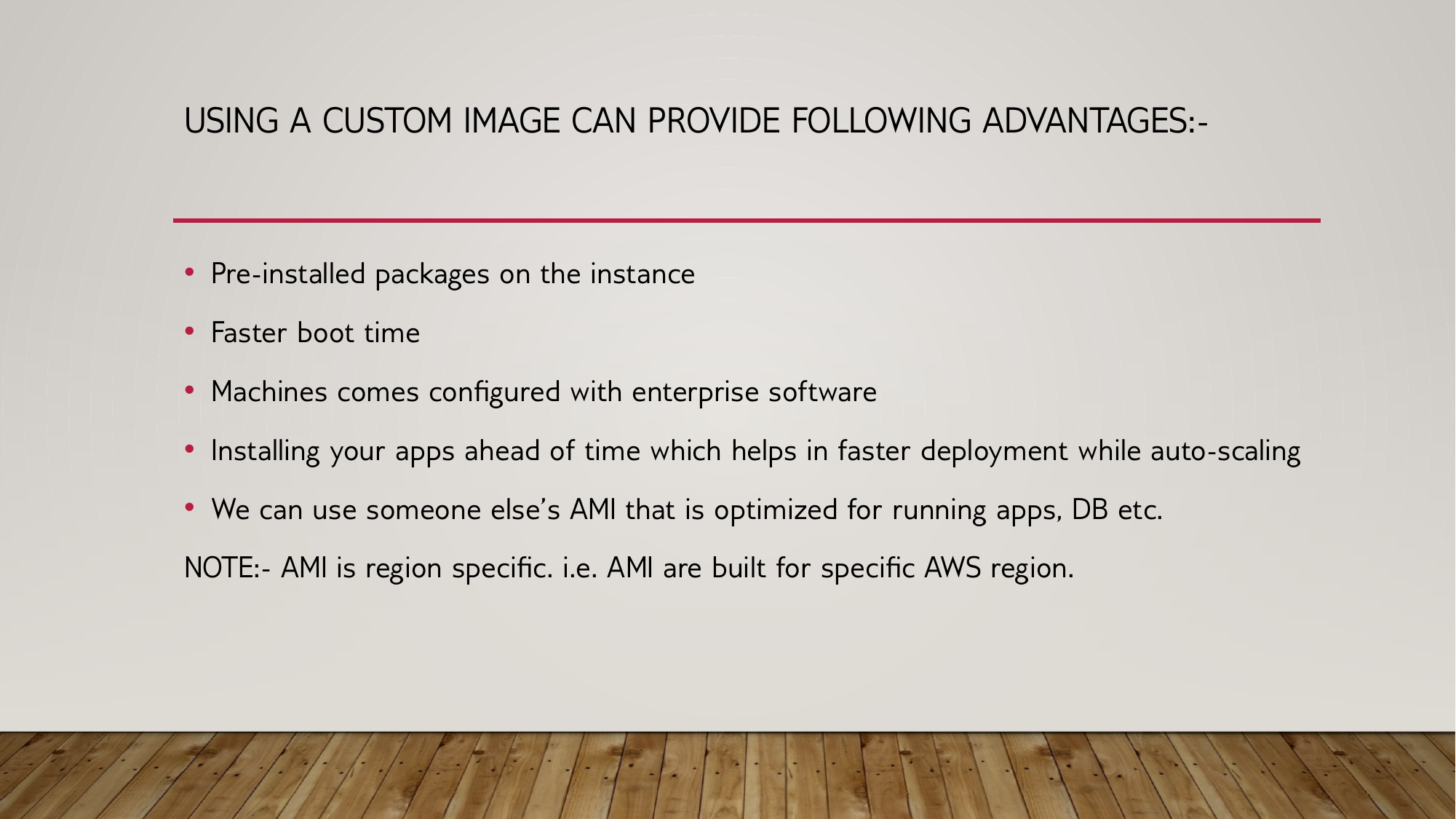

# Using a custom image can provide following advantages:-
Pre-installed packages on the instance
Faster boot time
Machines comes configured with enterprise software
Installing your apps ahead of time which helps in faster deployment while auto-scaling
We can use someone else’s AMI that is optimized for running apps, DB etc.
NOTE:- AMI is region specific. i.e. AMI are built for specific AWS region.